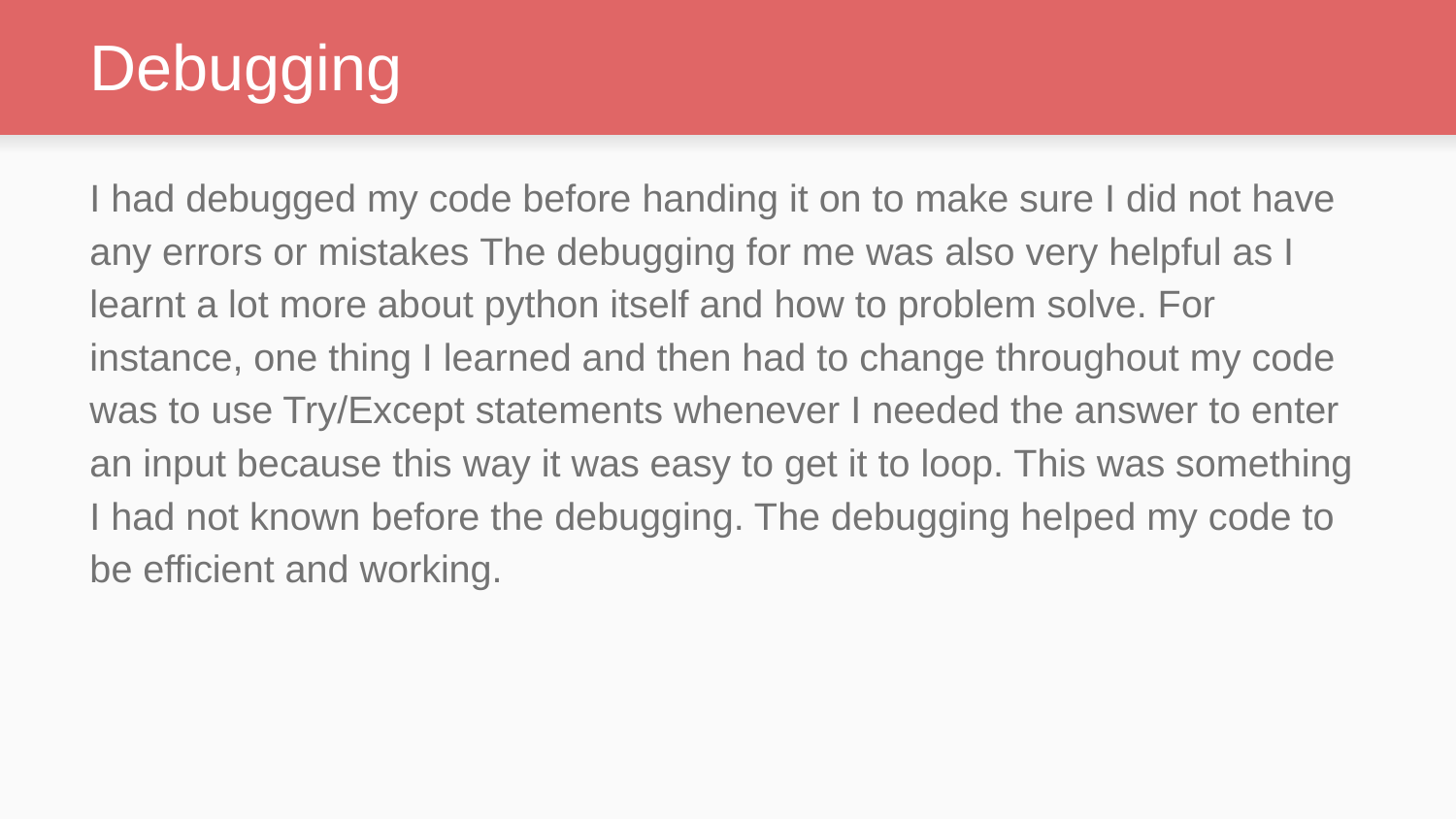

# Debugging
I had debugged my code before handing it on to make sure I did not have any errors or mistakes The debugging for me was also very helpful as I learnt a lot more about python itself and how to problem solve. For instance, one thing I learned and then had to change throughout my code was to use Try/Except statements whenever I needed the answer to enter an input because this way it was easy to get it to loop. This was something I had not known before the debugging. The debugging helped my code to be efficient and working.